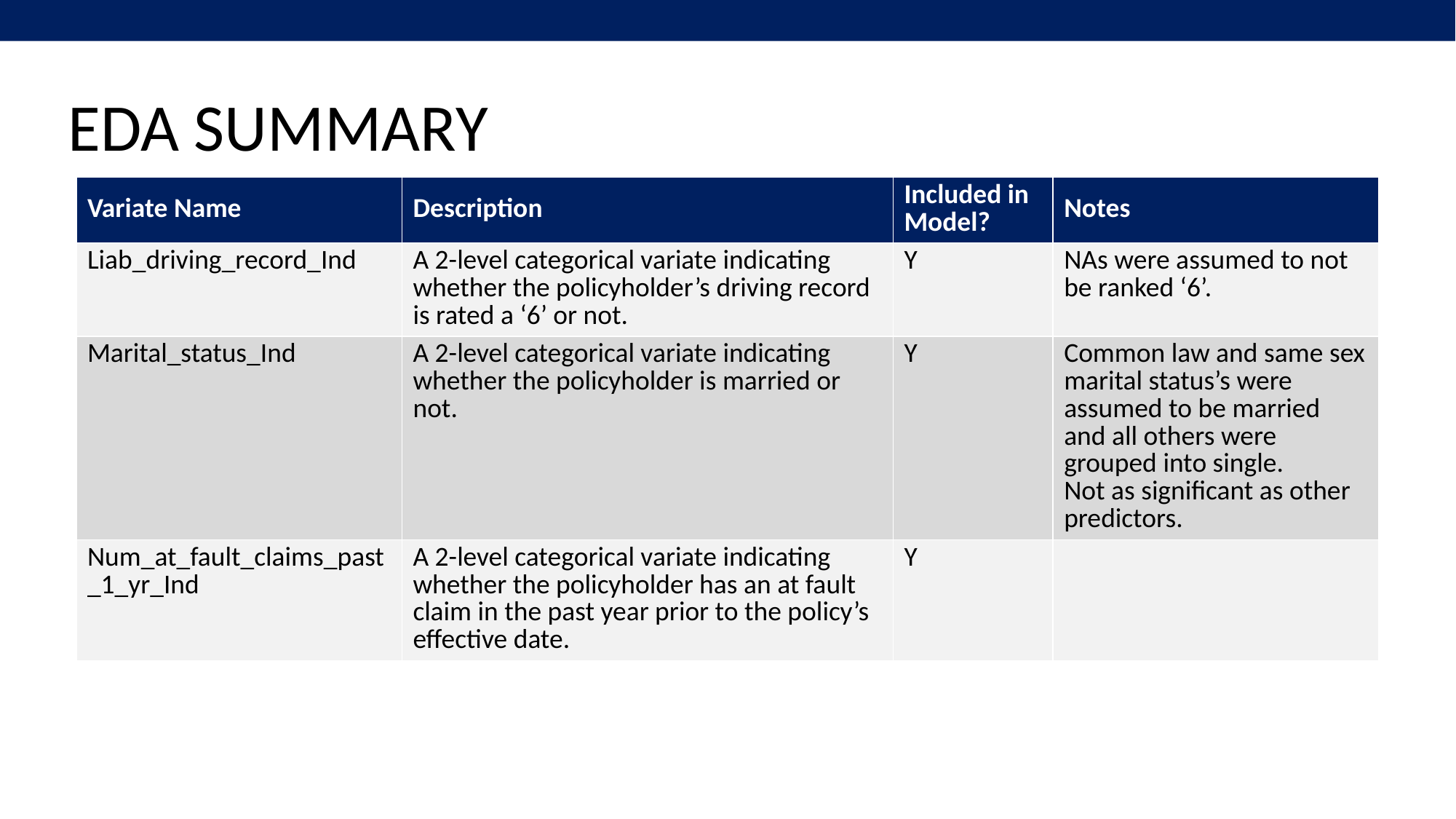

# EDA SUMMARY
| Variate Name | Description | Included in Model? | Notes |
| --- | --- | --- | --- |
| Liab\_driving\_record\_Ind | A 2-level categorical variate indicating whether the policyholder’s driving record is rated a ‘6’ or not. | Y | NAs were assumed to not be ranked ‘6’. |
| Marital\_status\_Ind | A 2-level categorical variate indicating whether the policyholder is married or not. | Y | Common law and same sex marital status’s were assumed to be married and all others were grouped into single. Not as significant as other predictors. |
| Num\_at\_fault\_claims\_past\_1\_yr\_Ind | A 2-level categorical variate indicating whether the policyholder has an at fault claim in the past year prior to the policy’s effective date. | Y |  |